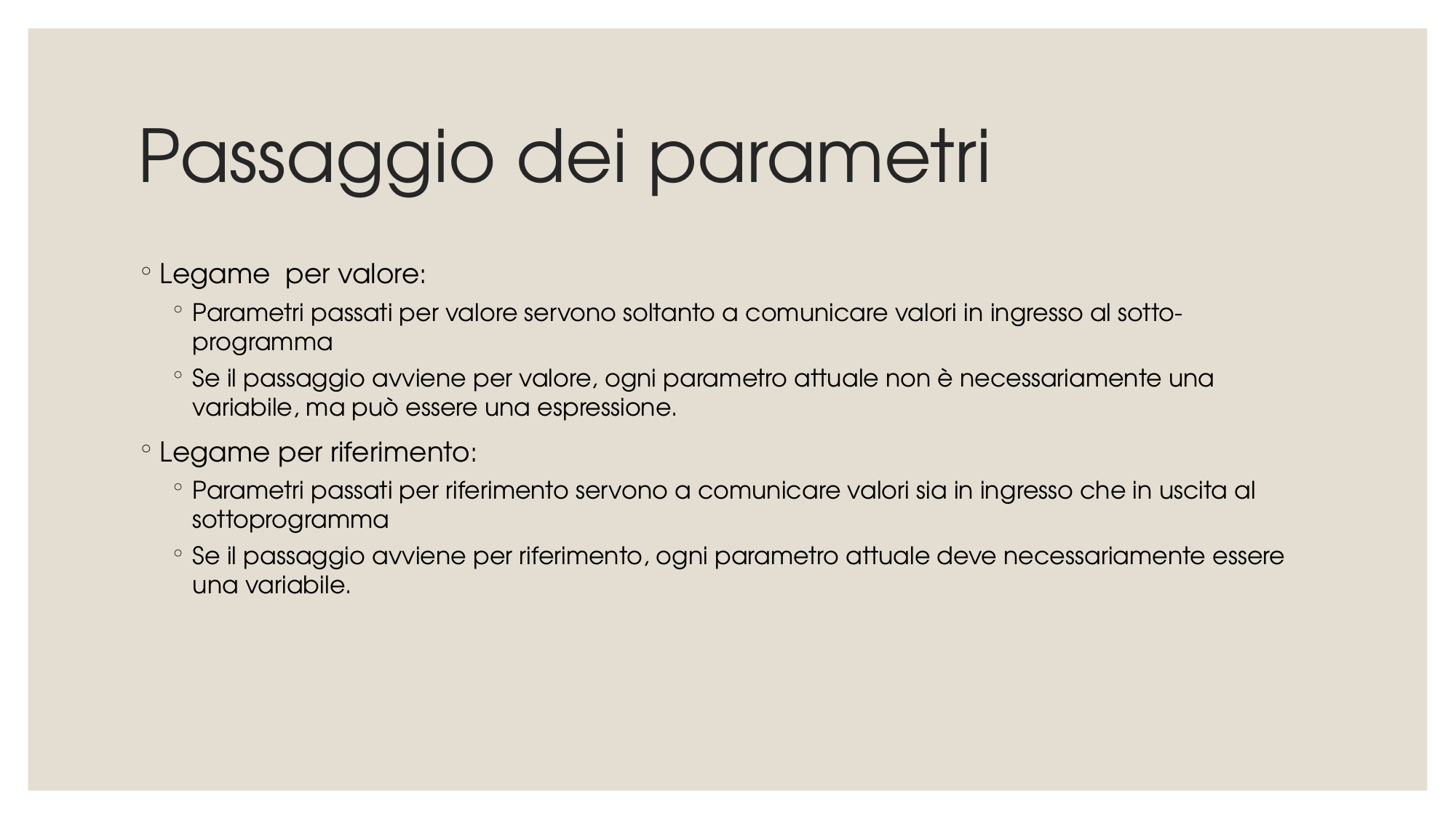

# Passaggio dei parametri
Legame  per valore:
Parametri passati per valore servono soltanto a comunicare valori in ingresso al sotto-programma
Se il passaggio avviene per valore, ogni parametro attuale non è necessariamente una variabile, ma può essere una espressione.
Legame per riferimento:
Parametri passati per riferimento servono a comunicare valori sia in ingresso che in uscita al sottoprogramma
Se il passaggio avviene per riferimento, ogni parametro attuale deve necessariamente essere una variabile.